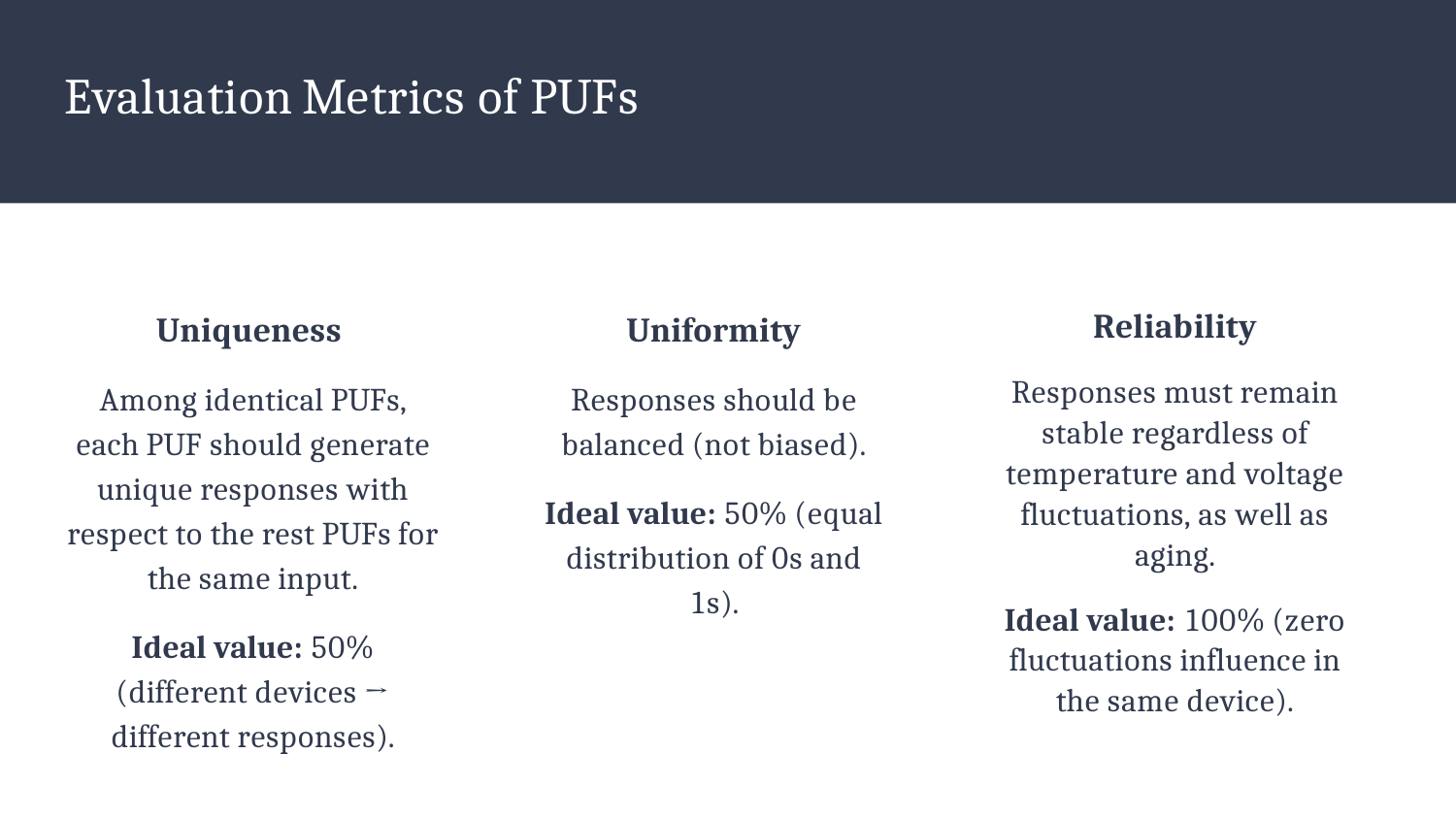

# Evaluation Metrics of PUFs
Uniqueness
Among identical PUFs, each PUF should generate unique responses with respect to the rest PUFs for the same input.
Ideal value: 50% (different devices → different responses).
Uniformity
Responses should be balanced (not biased).
Ideal value: 50% (equal distribution of 0s and 1s).
Reliability
Responses must remain stable regardless of temperature and voltage fluctuations, as well as aging.
Ideal value: 100% (zero fluctuations influence in the same device).